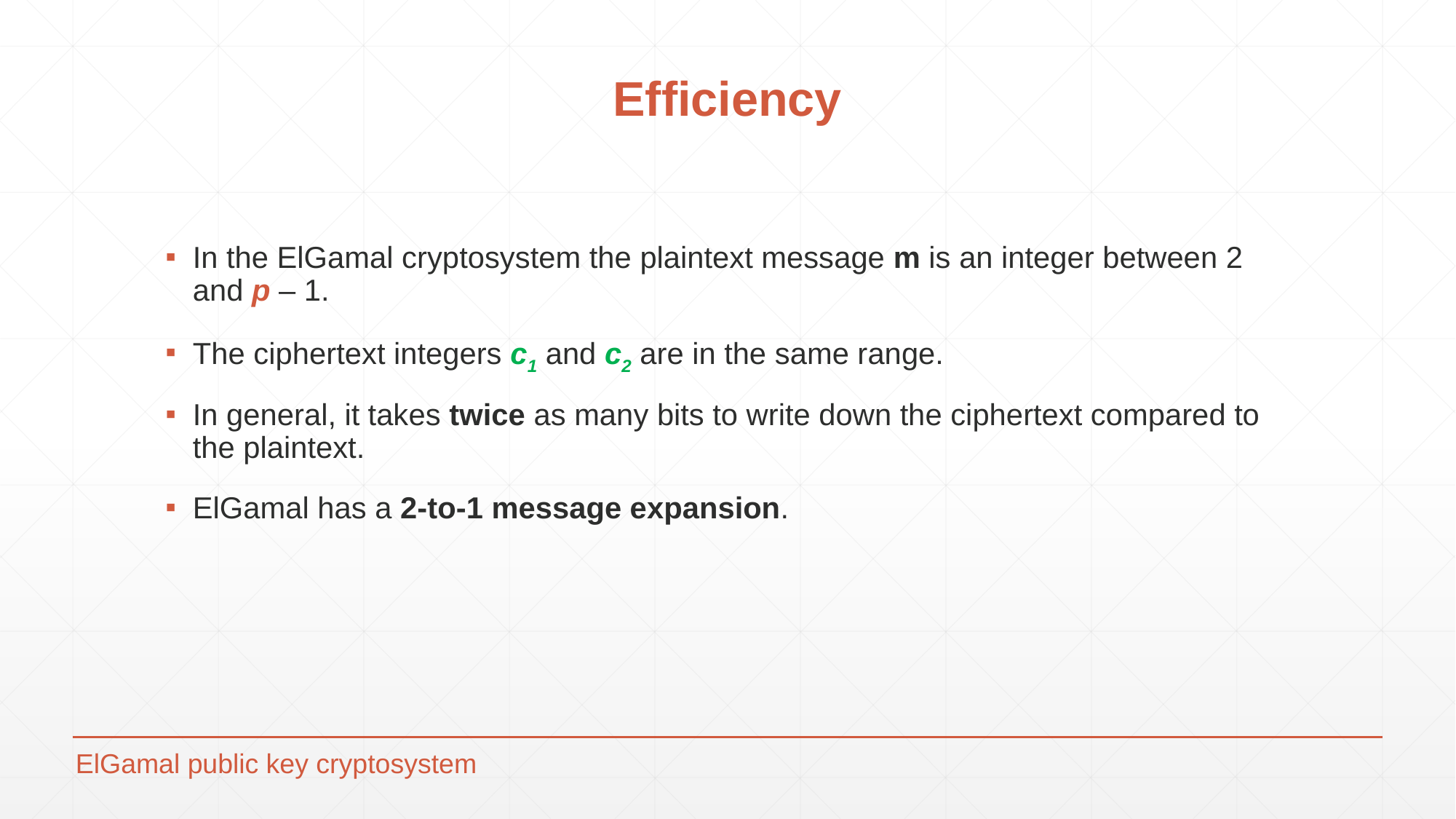

# Efficiency
In the ElGamal cryptosystem the plaintext message m is an integer between 2 and p – 1.
The ciphertext integers c1 and c2 are in the same range.
In general, it takes twice as many bits to write down the ciphertext compared to the plaintext.
ElGamal has a 2-to-1 message expansion.
ElGamal public key cryptosystem